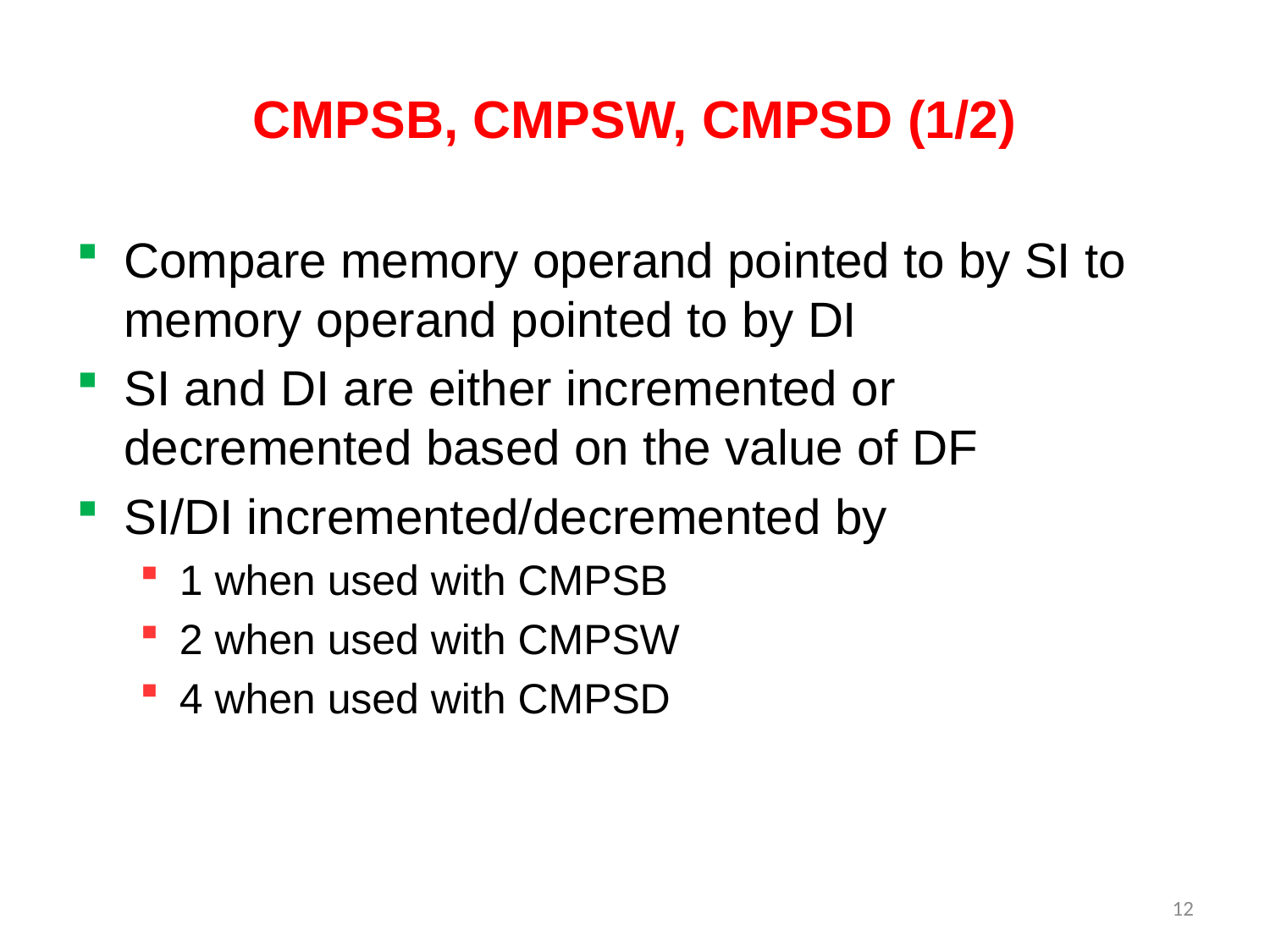

# CMPSB, CMPSW, CMPSD (1/2)
Compare memory operand pointed to by SI to memory operand pointed to by DI
SI and DI are either incremented or decremented based on the value of DF
SI/DI incremented/decremented by
1 when used with CMPSB
2 when used with CMPSW
4 when used with CMPSD

12